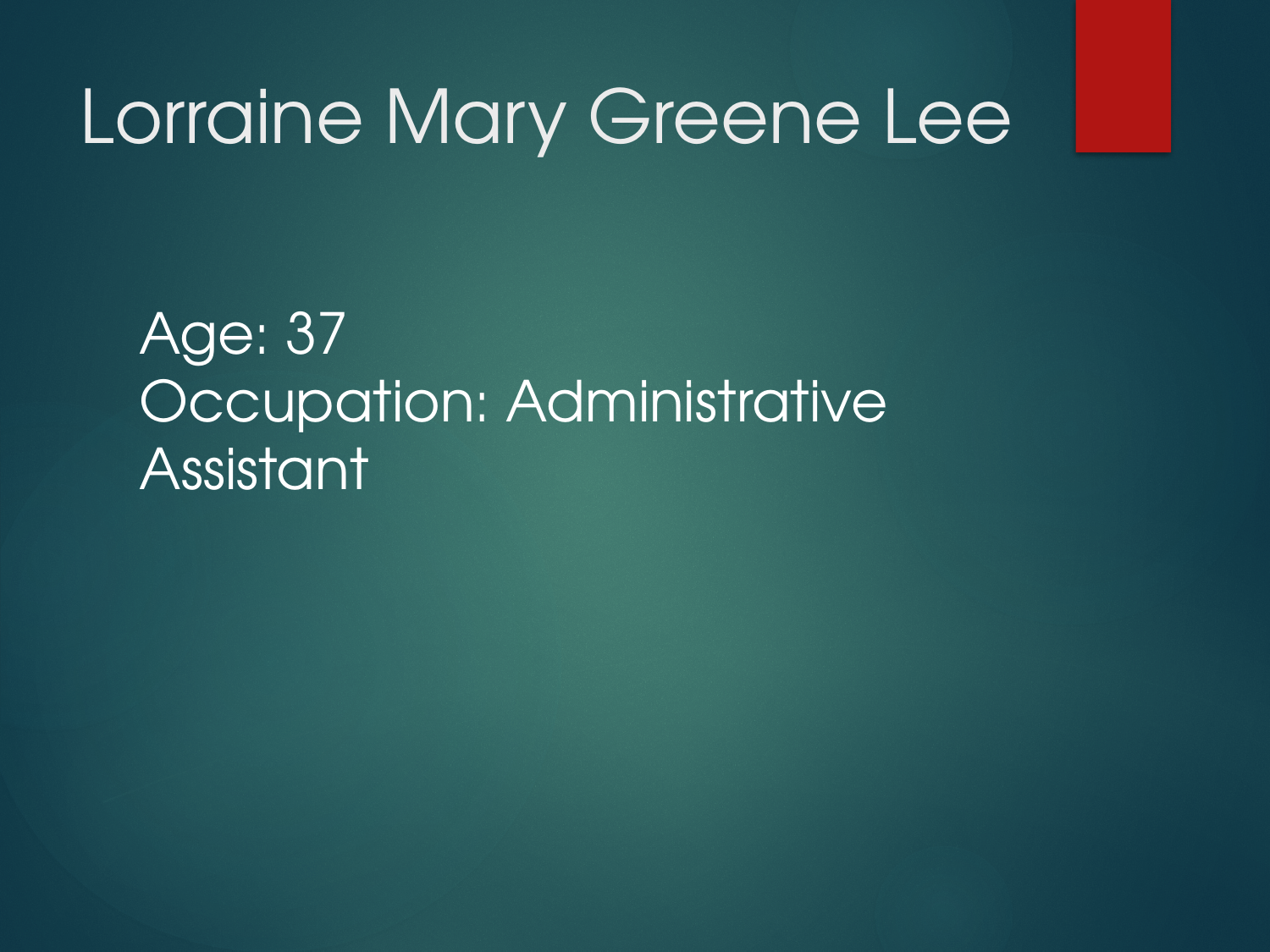

# Lorraine Mary Greene Lee

Age: 37
Occupation: Administrative Assistant